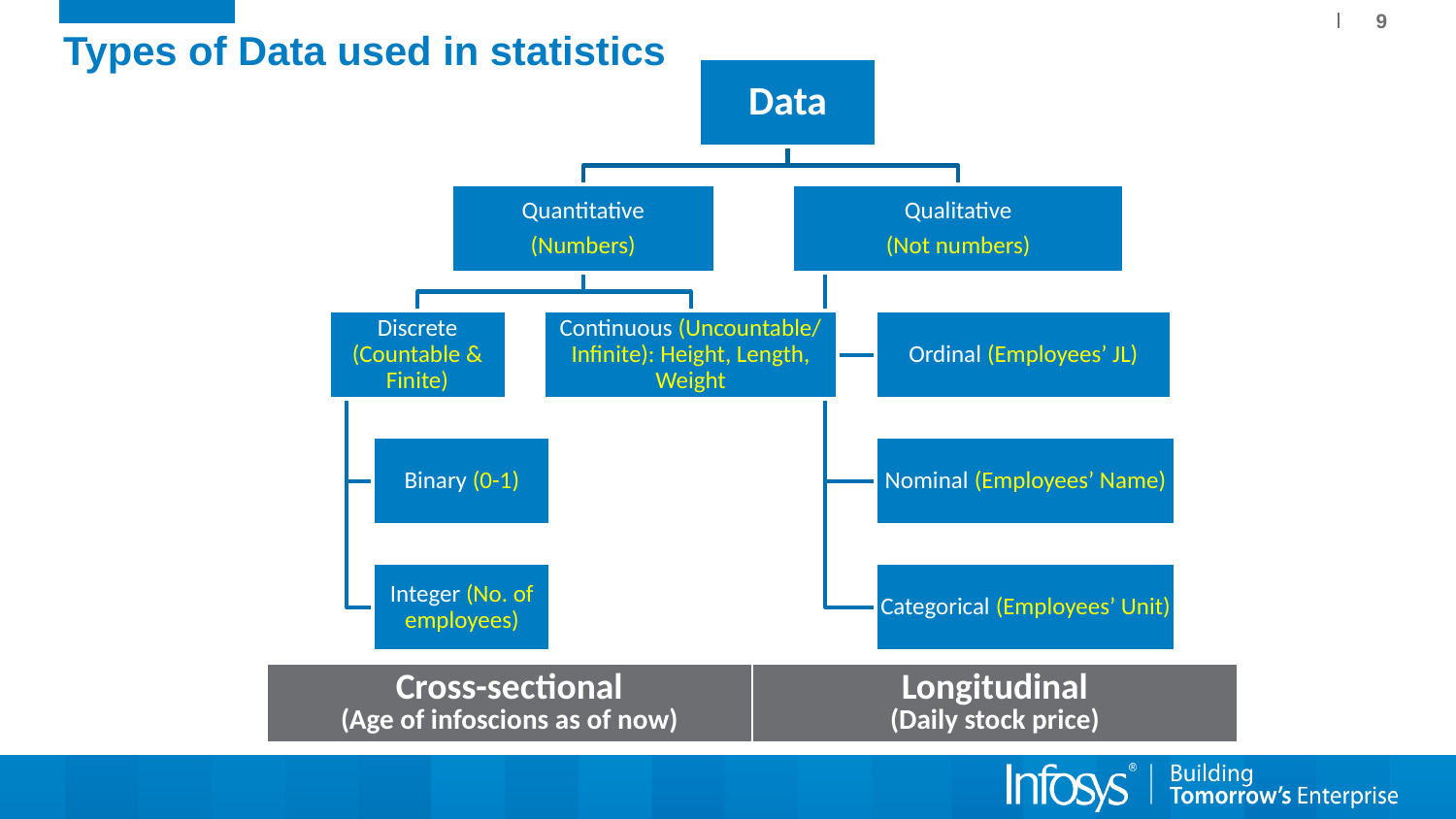

9
# Types of Data used in statistics
Data
Quantitative
(Numbers)
Discrete (Countable & Finite)
Binary (0-1)
Integer (No. of employees)
Continuous (Uncountable/ Infinite): Height, Length, Weight
Qualitative
(Not numbers)
Ordinal (Employees’ JL)
Nominal (Employees’ Name)
Categorical (Employees’ Unit)
| Cross-sectional (Age of infoscions as of now) | Longitudinal (Daily stock price) |
| --- | --- |